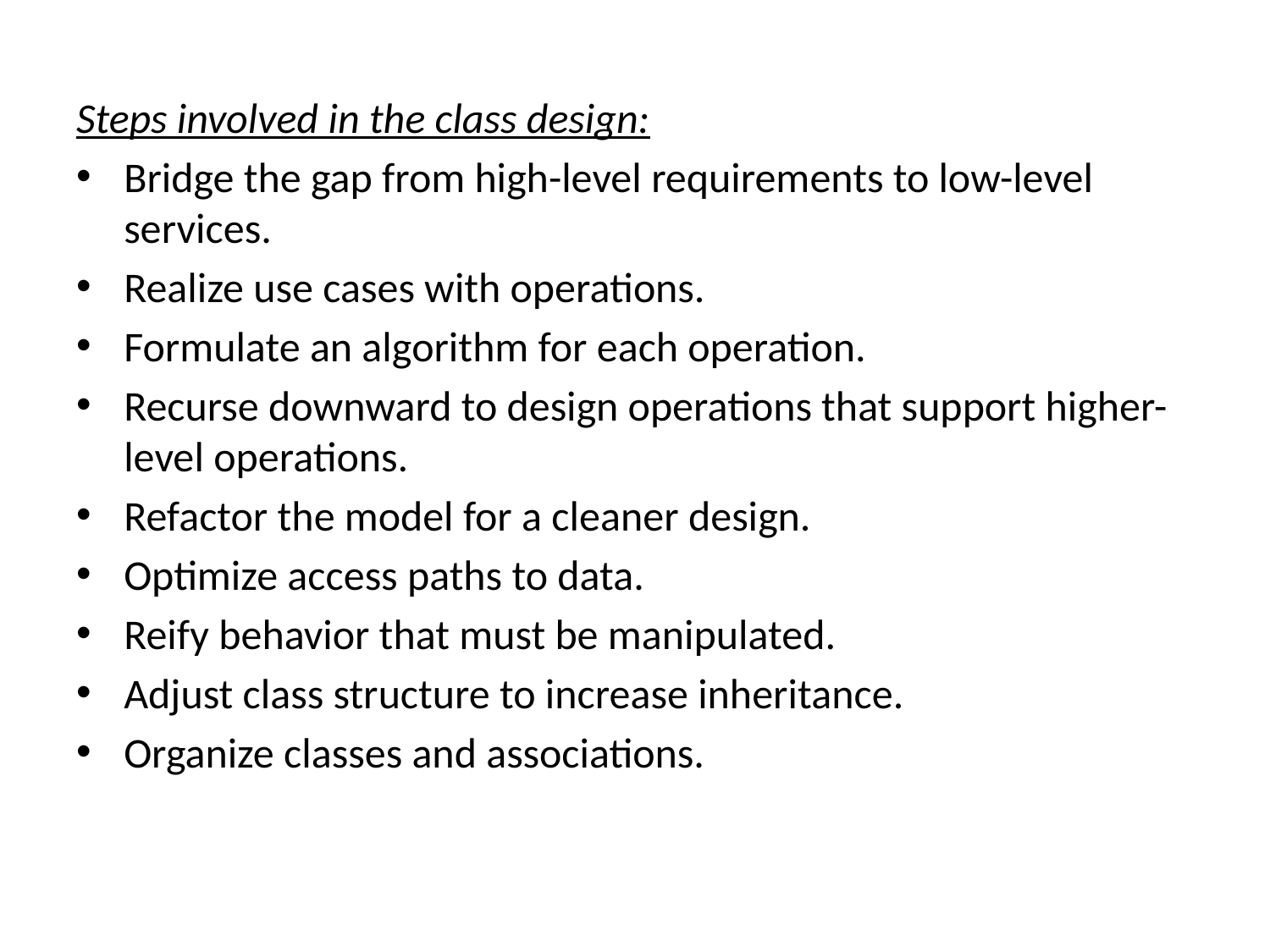

Steps involved in the class design:
Bridge the gap from high-level requirements to low-level services.
Realize use cases with operations.
Formulate an algorithm for each operation.
Recurse downward to design operations that support higher-level operations.
Refactor the model for a cleaner design.
Optimize access paths to data.
Reify behavior that must be manipulated.
Adjust class structure to increase inheritance.
Organize classes and associations.